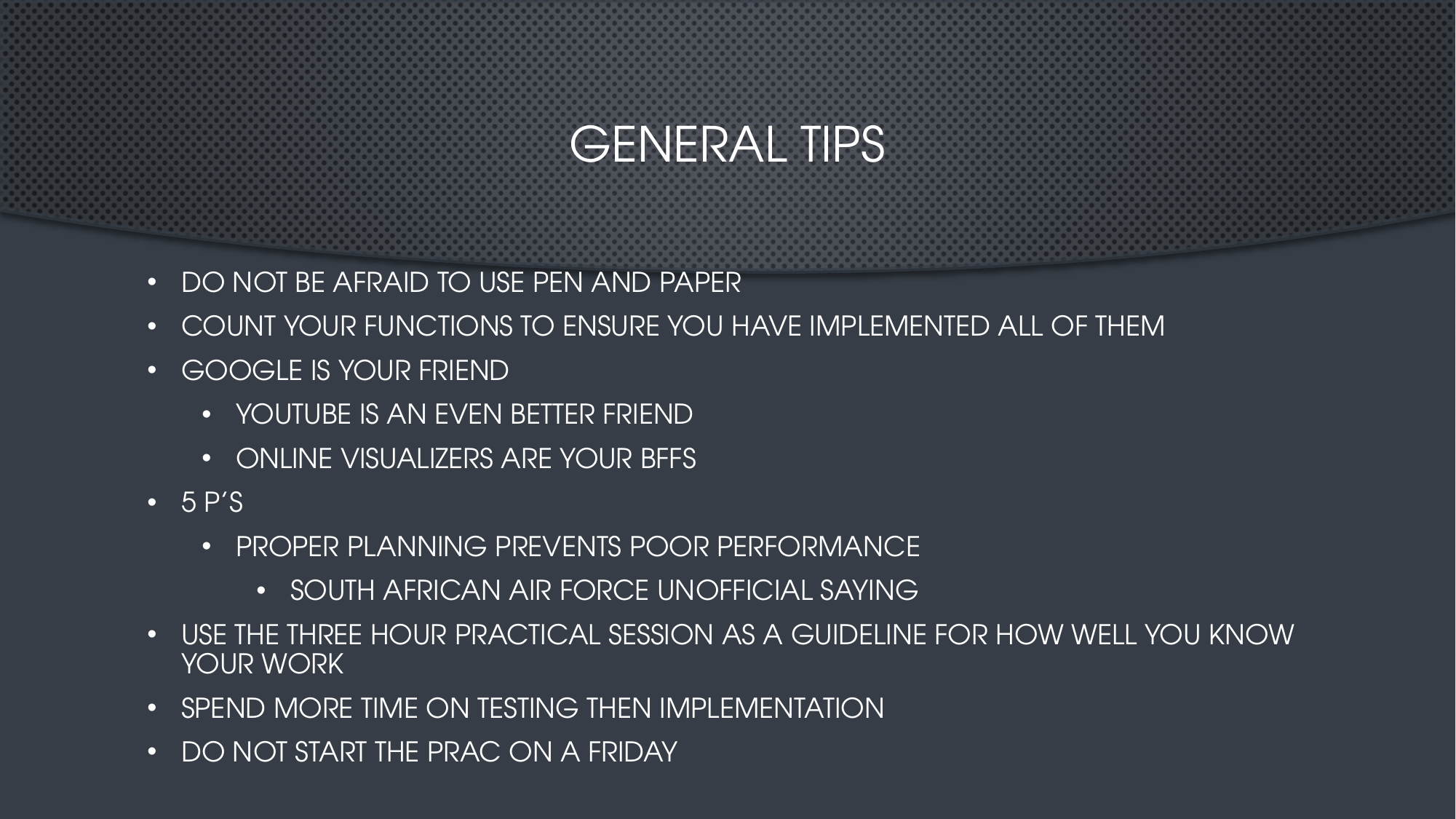

# General tips
Do not be afraid to use pen and paper
Count your functions to ensure you have implemented all of them
Google is your friend
Youtube is an even better friend
Online visualizers are your BFFs
5 p’s
Proper planning prevents poor performance
South African Air Force unofficial saying
Use the three hour practical session as a guideline for how well you know your work
Spend more time on testing then implementation
Do not start the prac on a Friday